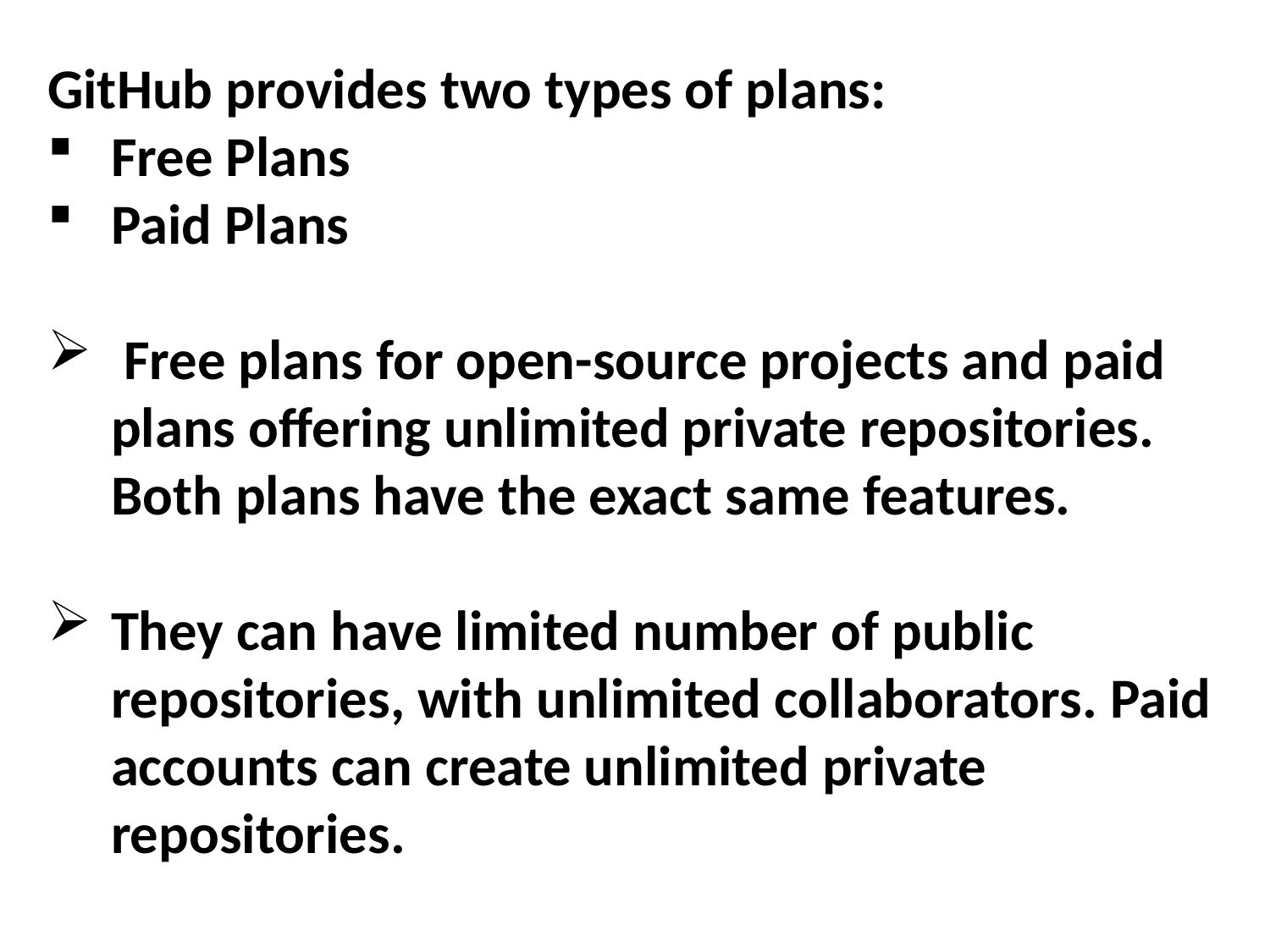

GitHub provides two types of plans:
Free Plans
Paid Plans

 Free plans for open-source projects and paid plans offering unlimited private repositories. Both plans have the exact same features.

They can have limited number of public repositories, with unlimited collaborators. Paid accounts can create unlimited private repositories.